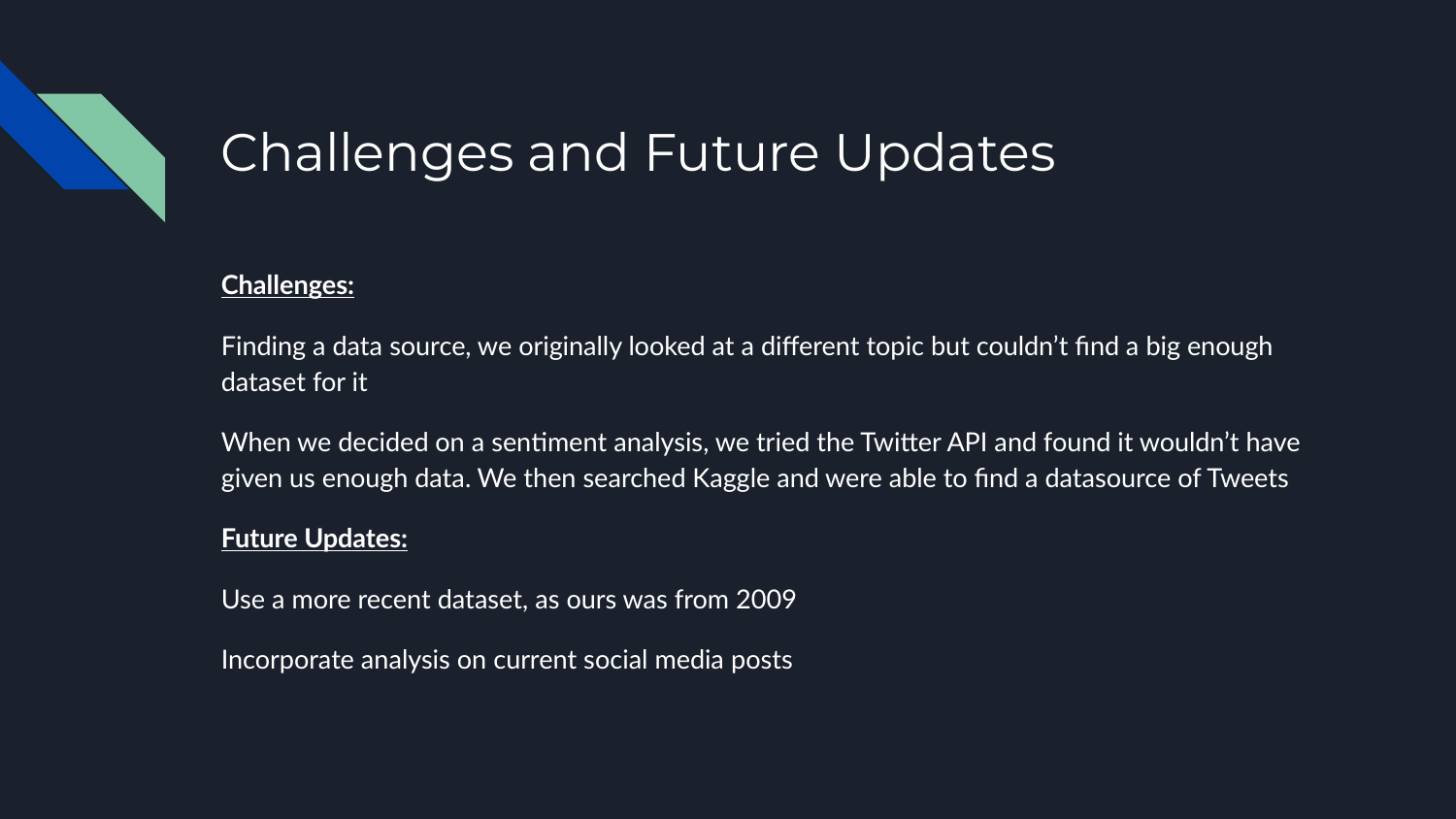

# Challenges and Future Updates
Challenges:
Finding a data source, we originally looked at a different topic but couldn’t find a big enough dataset for it
When we decided on a sentiment analysis, we tried the Twitter API and found it wouldn’t have given us enough data. We then searched Kaggle and were able to find a datasource of Tweets
Future Updates:
Use a more recent dataset, as ours was from 2009
Incorporate analysis on current social media posts